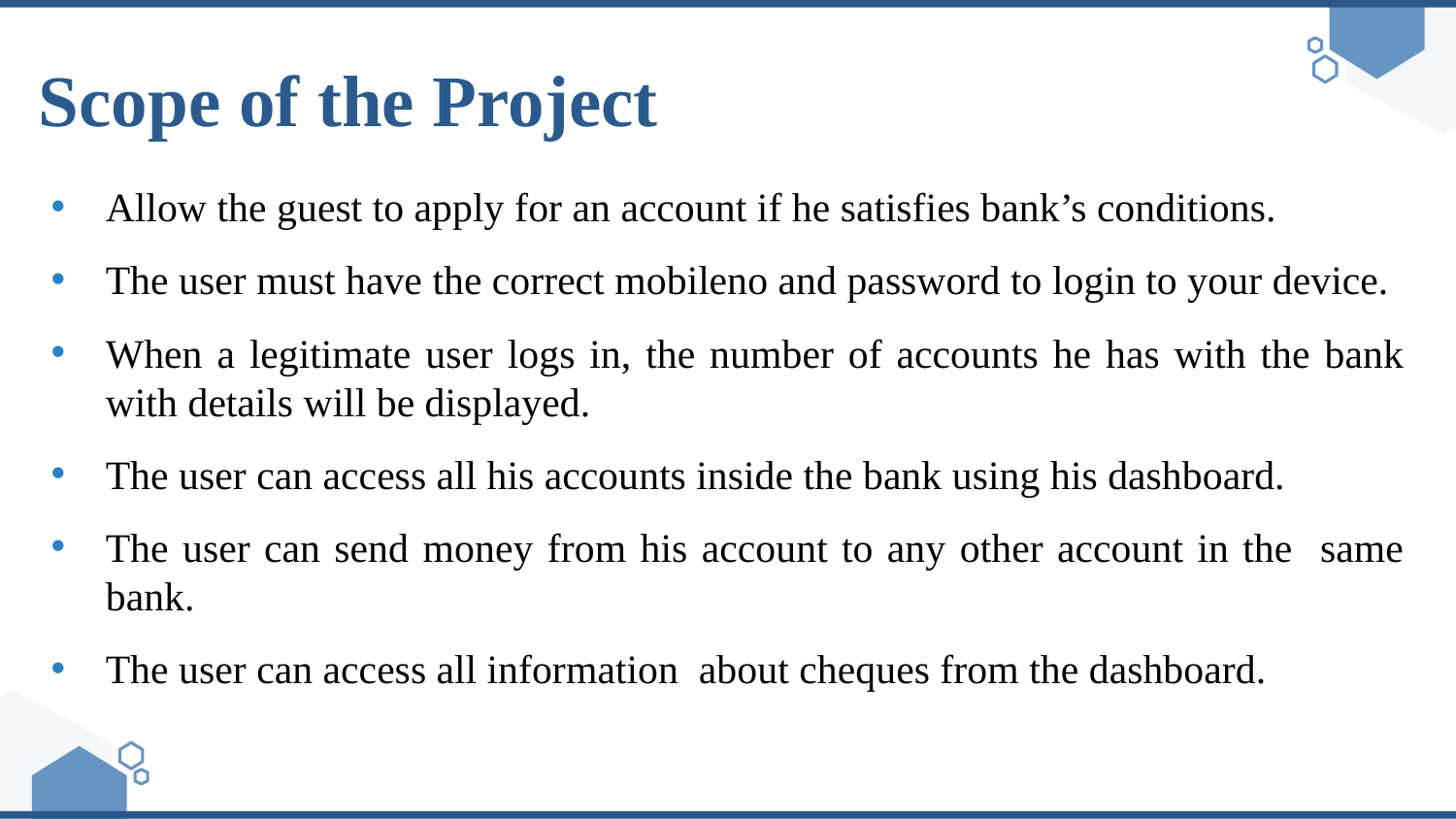

# Scope of the Project
Allow the guest to apply for an account if he satisfies bank’s conditions.
The user must have the correct mobileno and password to login to your device.
When a legitimate user logs in, the number of accounts he has with the bank with details will be displayed.
The user can access all his accounts inside the bank using his dashboard.
The user can send money from his account to any other account in the  same bank.
The user can access all information  about cheques from the dashboard.